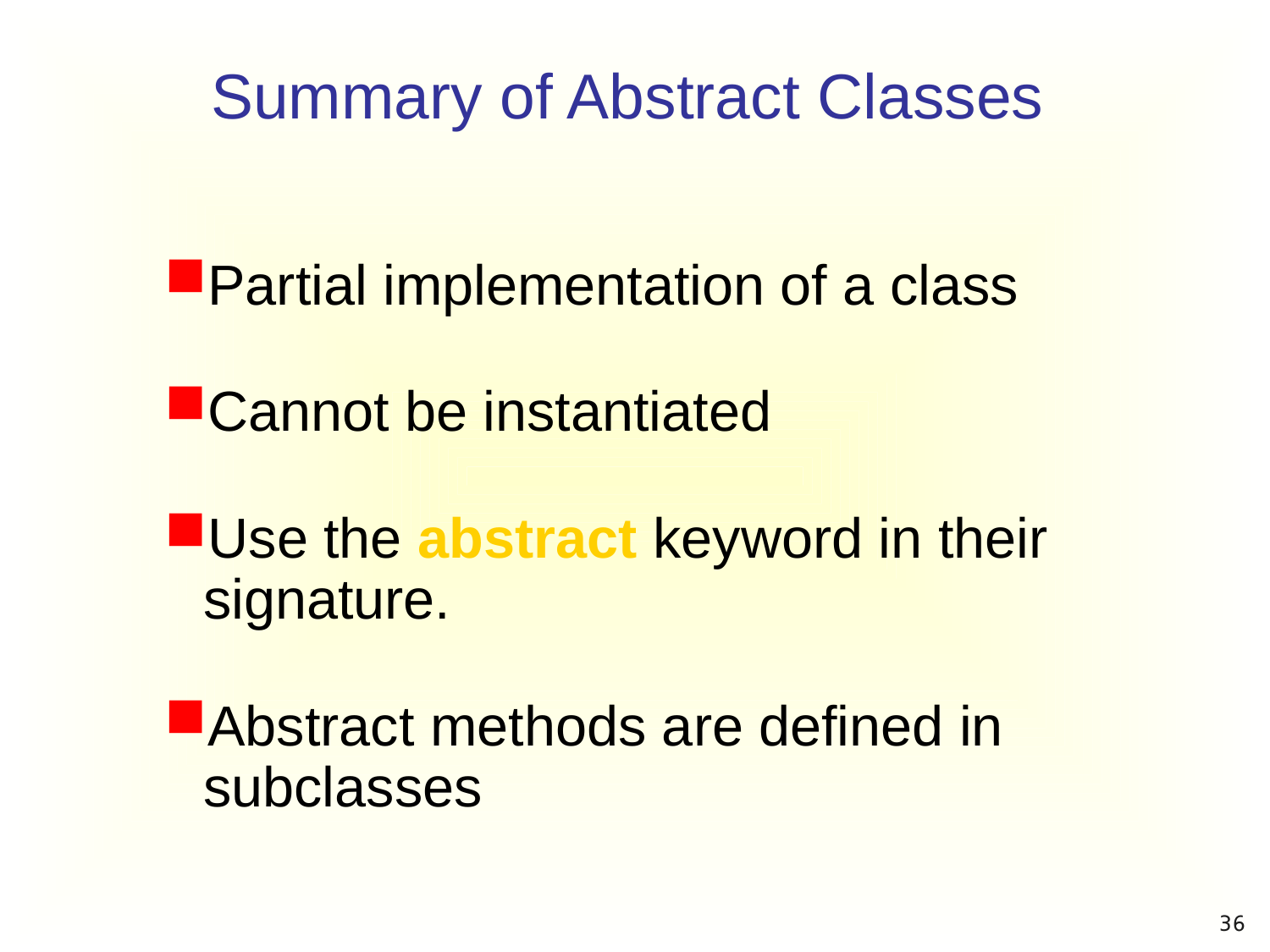

# Summary of Abstract Classes
Partial implementation of a class

Cannot be instantiated

Use the abstract keyword in their signature.

Abstract methods are defined in subclasses
36